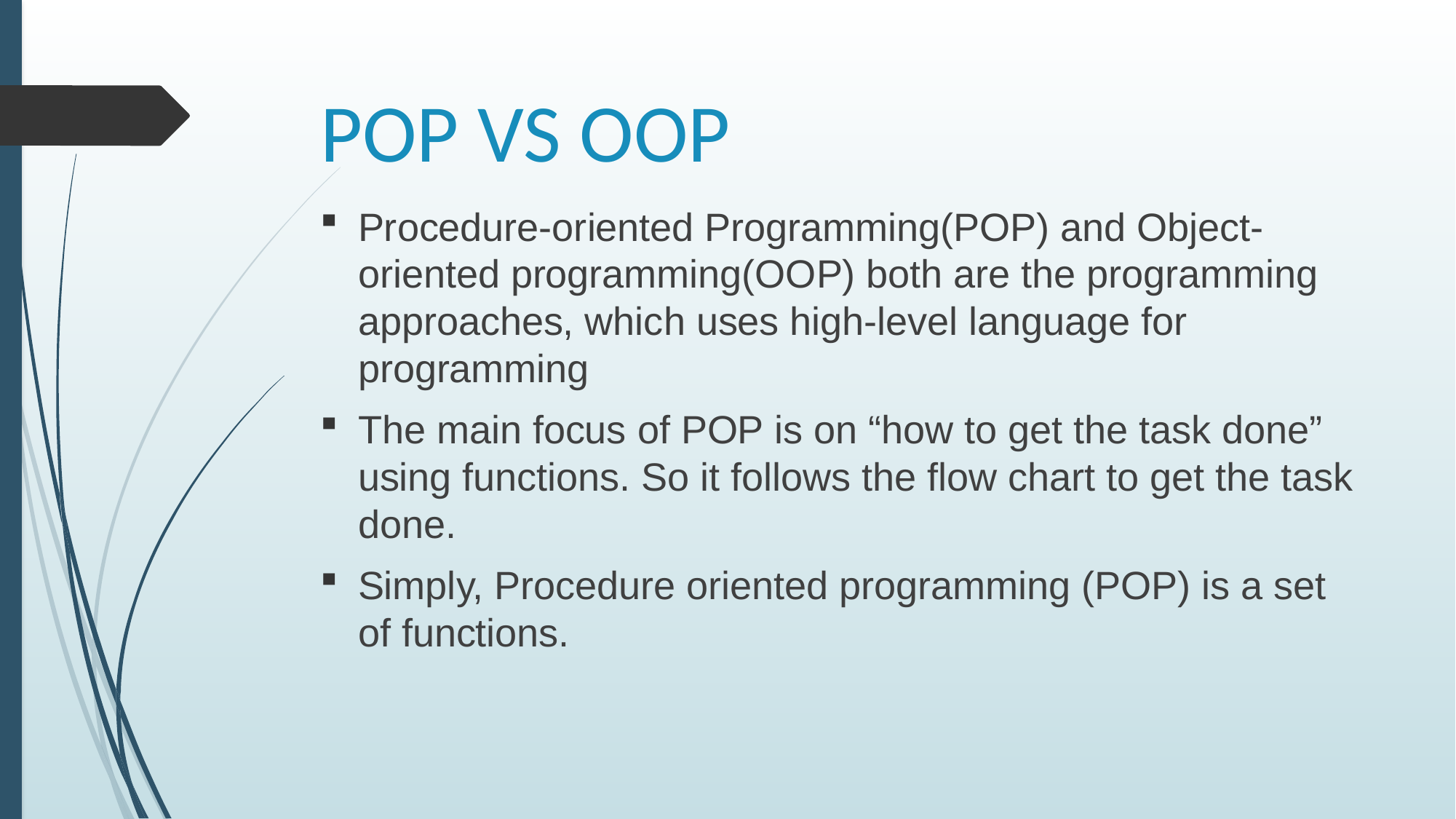

# POP VS OOP
Procedure-oriented Programming(POP) and Object-oriented programming(OOP) both are the programming approaches, which uses high-level language for programming
The main focus of POP is on “how to get the task done” using functions. So it follows the flow chart to get the task done.
Simply, Procedure oriented programming (POP) is a set of functions.